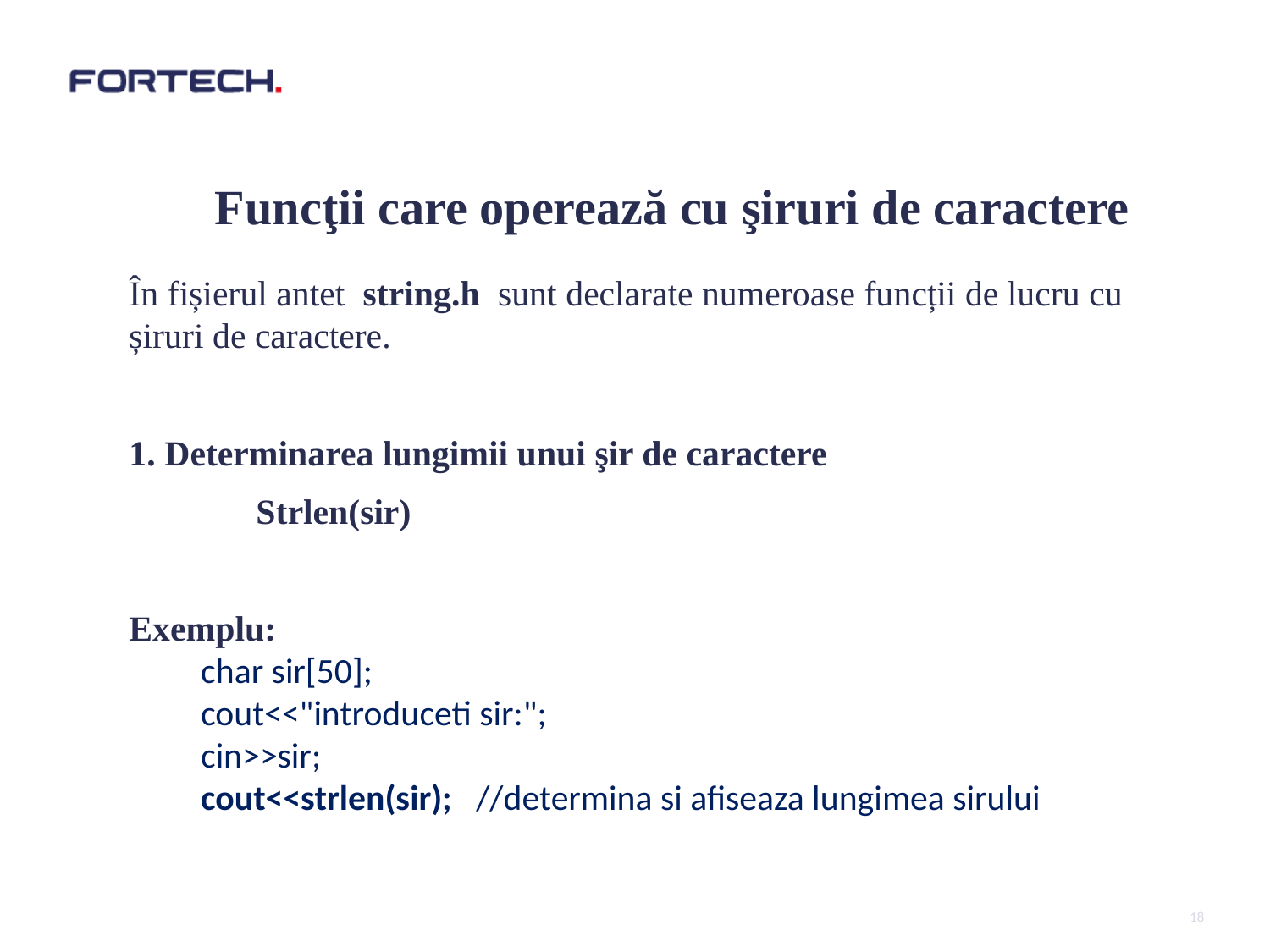

#
Funcţii care operează cu şiruri de caractere
În fișierul antet  string.h  sunt declarate numeroase funcții de lucru cu șiruri de caractere.

1. Determinarea lungimii unui şir de caractere
	Strlen(sir)

Exemplu:
 char sir[50];
 cout<<"introduceti sir:";
 cin>>sir;
 cout<<strlen(sir);   //determina si afiseaza lungimea sirului
18